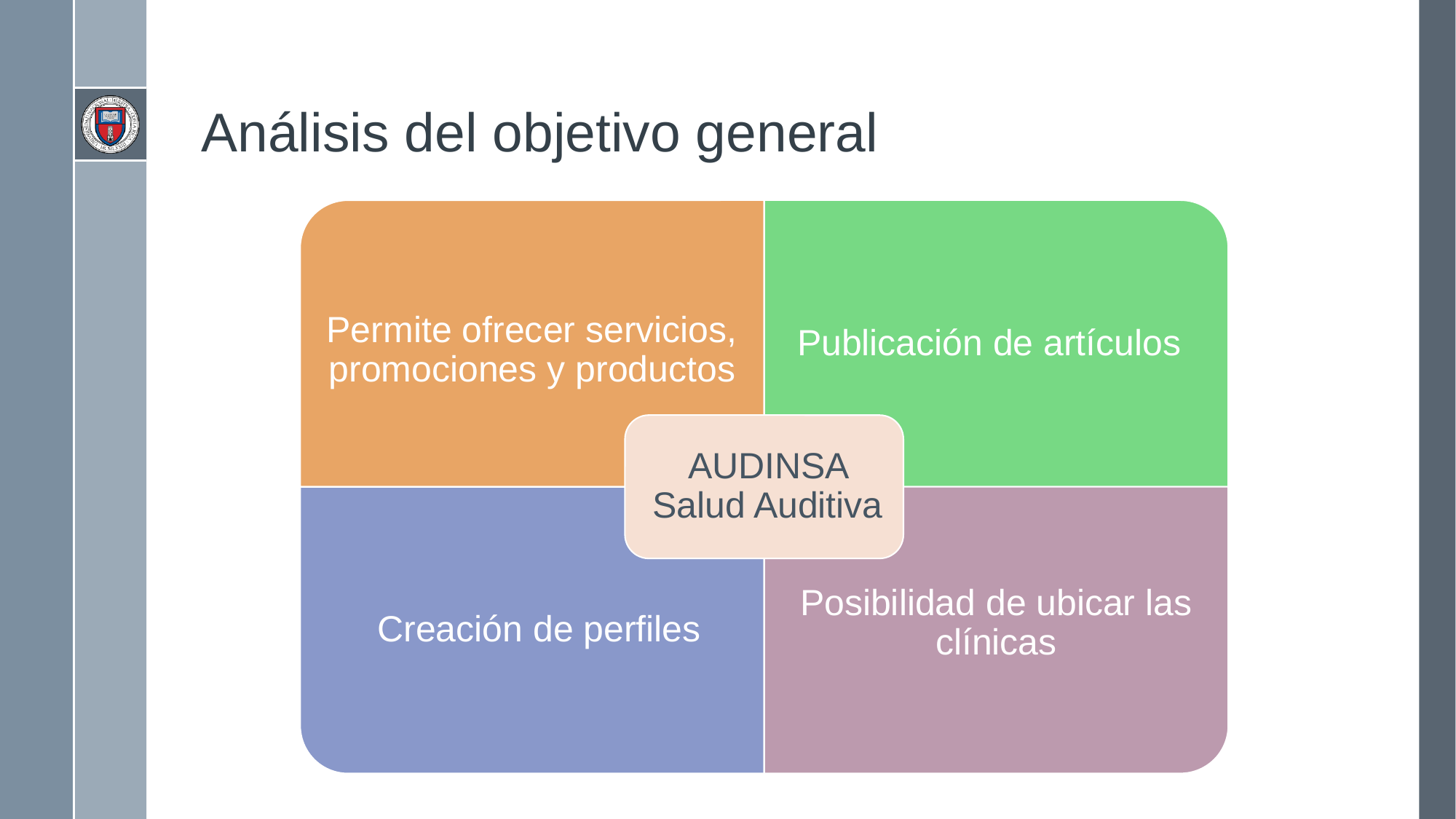

# Análisis del objetivo general
Permite ofrecer servicios, promociones y productos
Publicación de artículos
Creación de perfiles
Posibilidad de ubicar las clínicas
AUDINSA Salud Auditiva